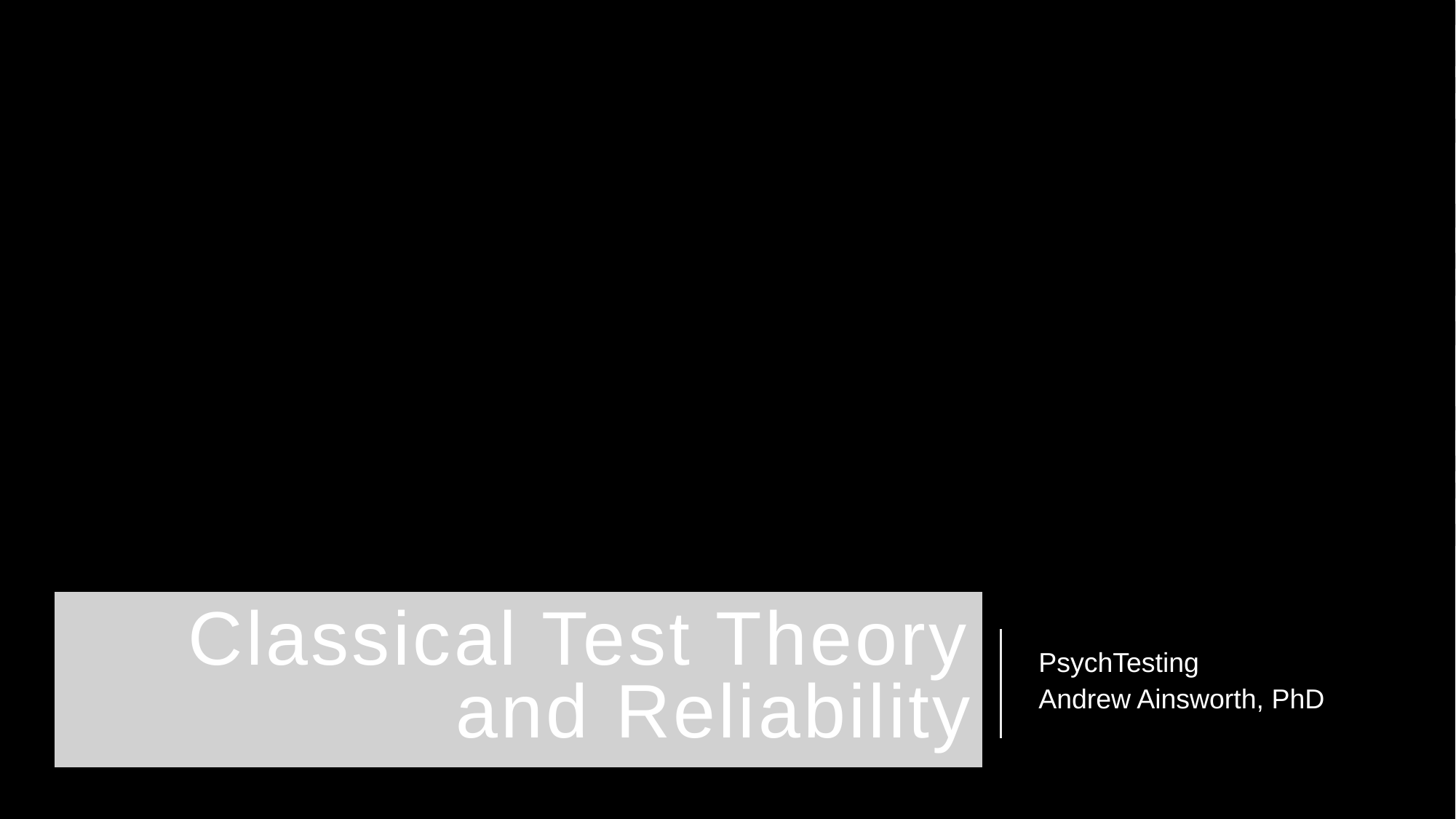

# Classical Test Theory and Reliability
PsychTesting
Andrew Ainsworth, PhD